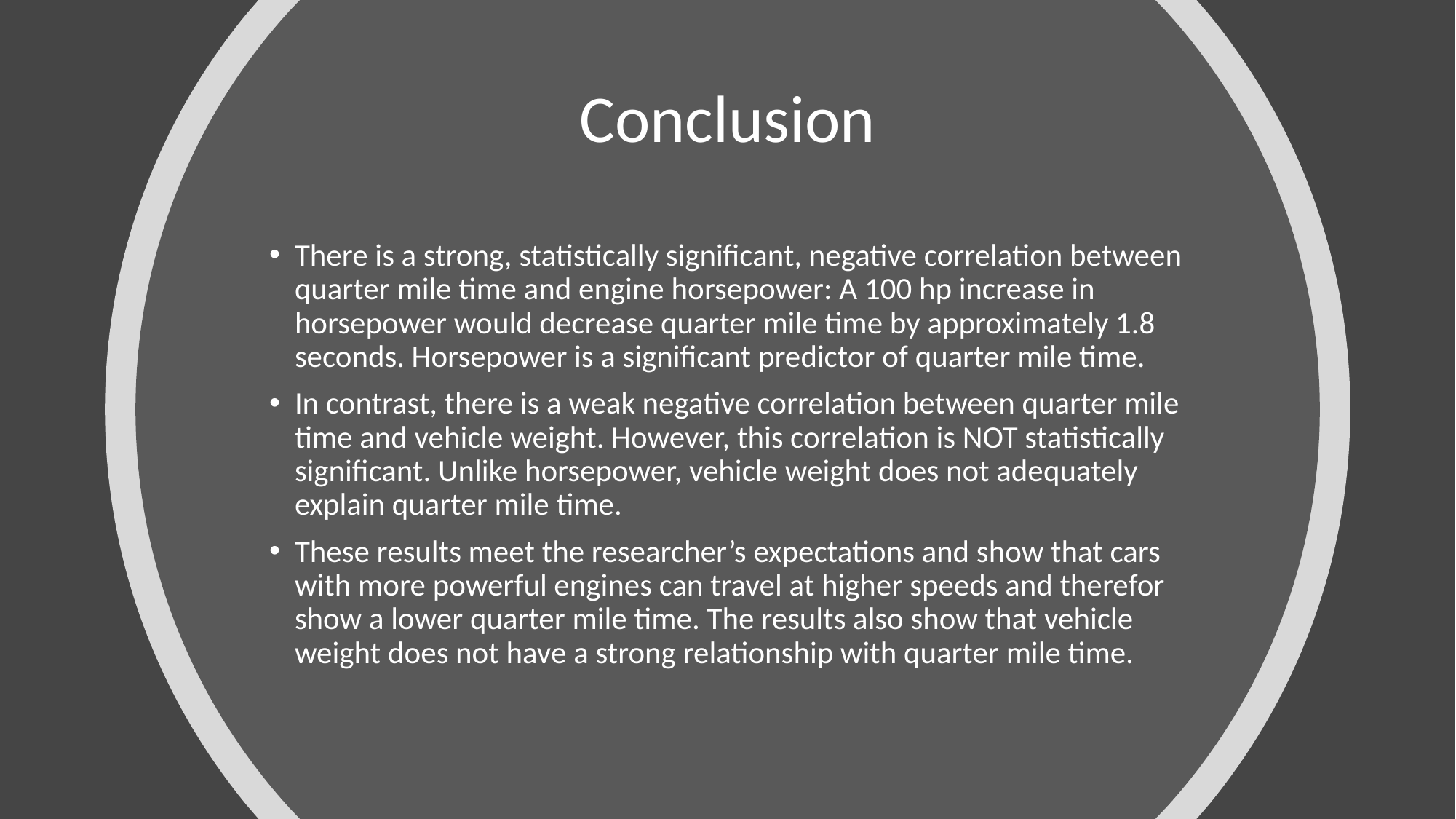

# Conclusion
There is a strong, statistically significant, negative correlation between quarter mile time and engine horsepower: A 100 hp increase in horsepower would decrease quarter mile time by approximately 1.8 seconds. Horsepower is a significant predictor of quarter mile time.
In contrast, there is a weak negative correlation between quarter mile time and vehicle weight. However, this correlation is NOT statistically significant. Unlike horsepower, vehicle weight does not adequately explain quarter mile time.
These results meet the researcher’s expectations and show that cars with more powerful engines can travel at higher speeds and therefor show a lower quarter mile time. The results also show that vehicle weight does not have a strong relationship with quarter mile time.